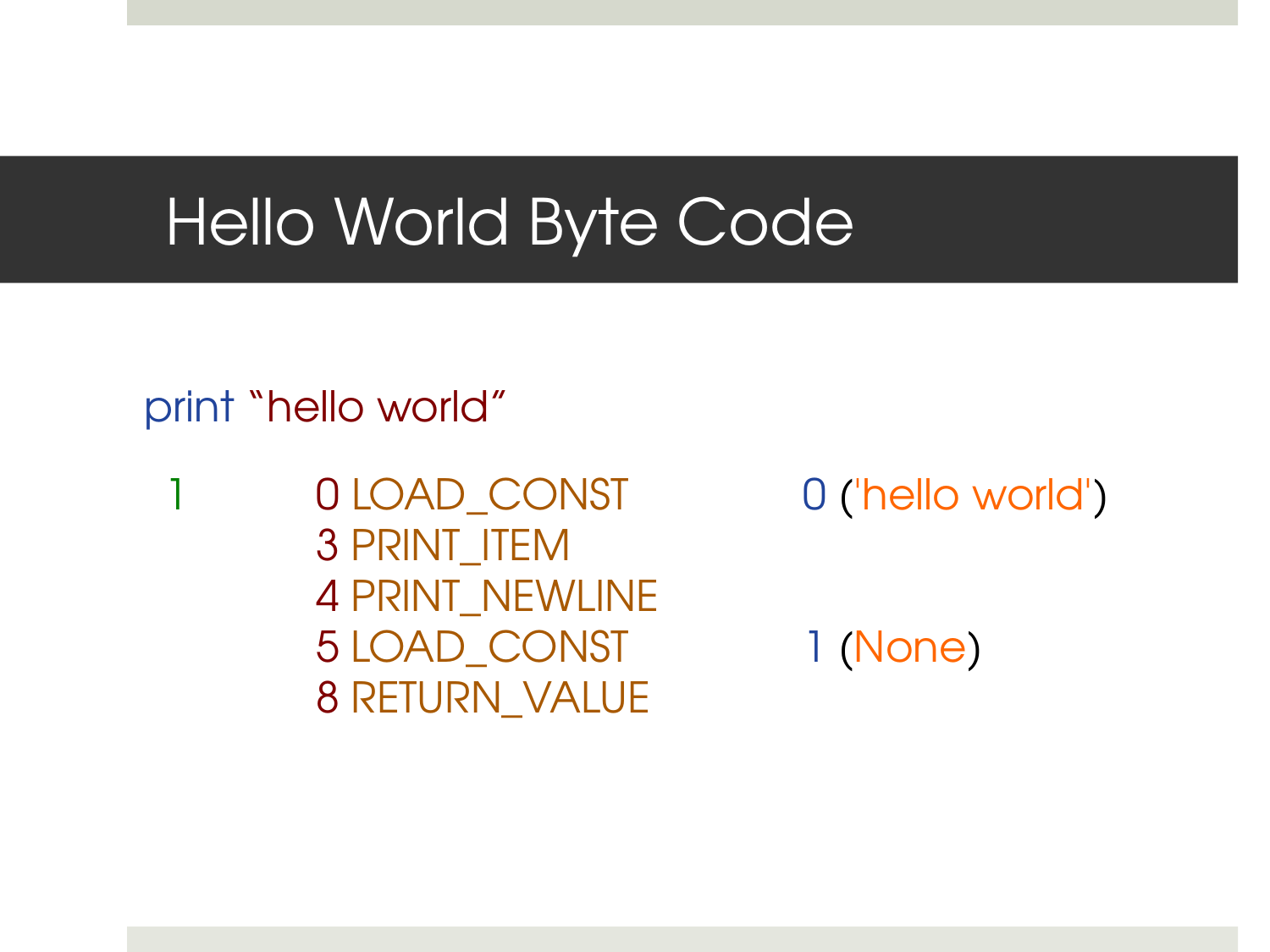

# Hello World Byte Code
print “hello world”
 1           0 LOAD_CONST               0 ('hello world')
              3 PRINT_ITEM
              4 PRINT_NEWLINE
              5 LOAD_CONST               1 (None)
              8 RETURN_VALUE